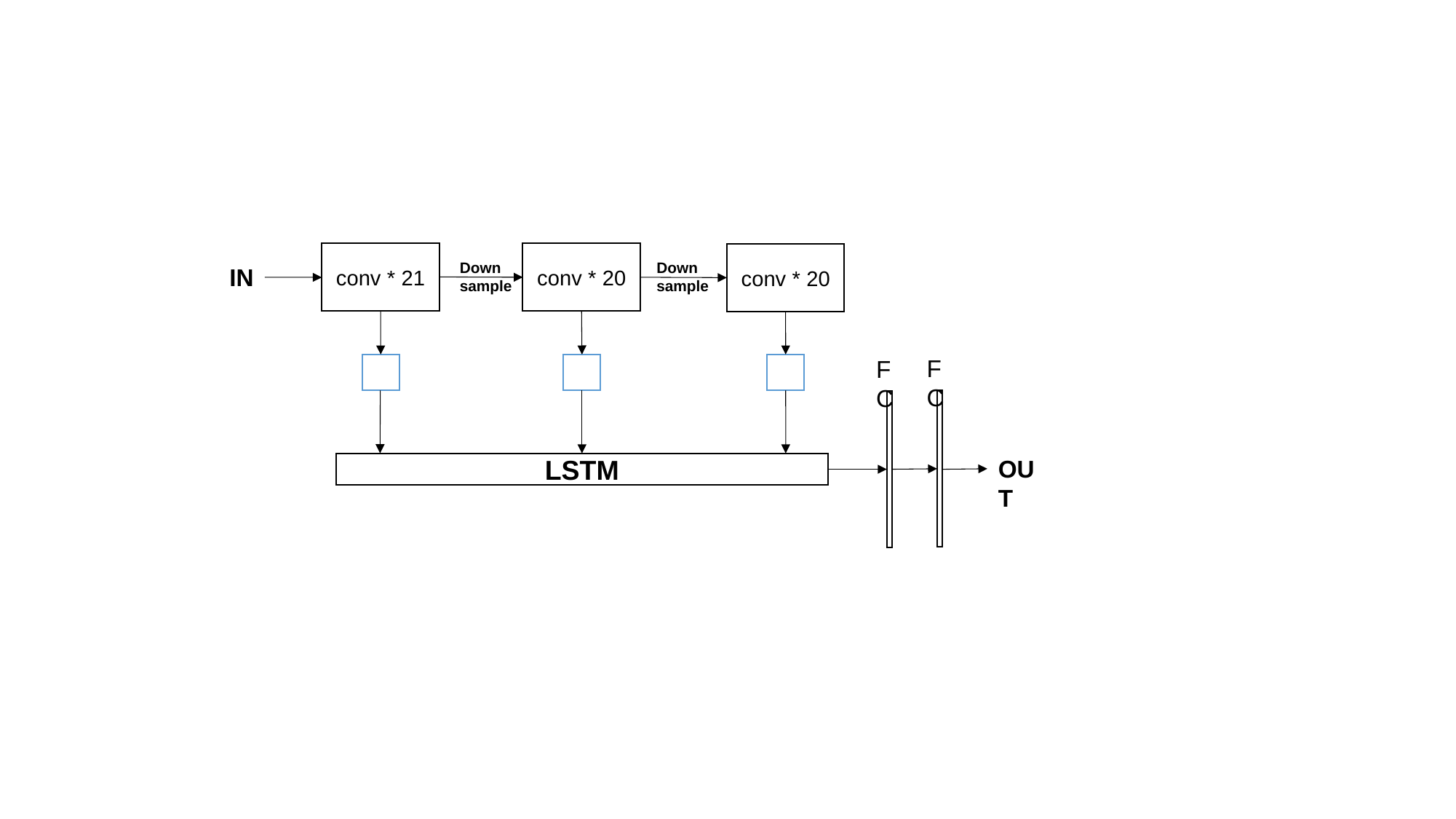

conv * 21
conv * 20
conv * 20
Down
sample
Down
sample
IN
FC
FC

OUT
LSTM